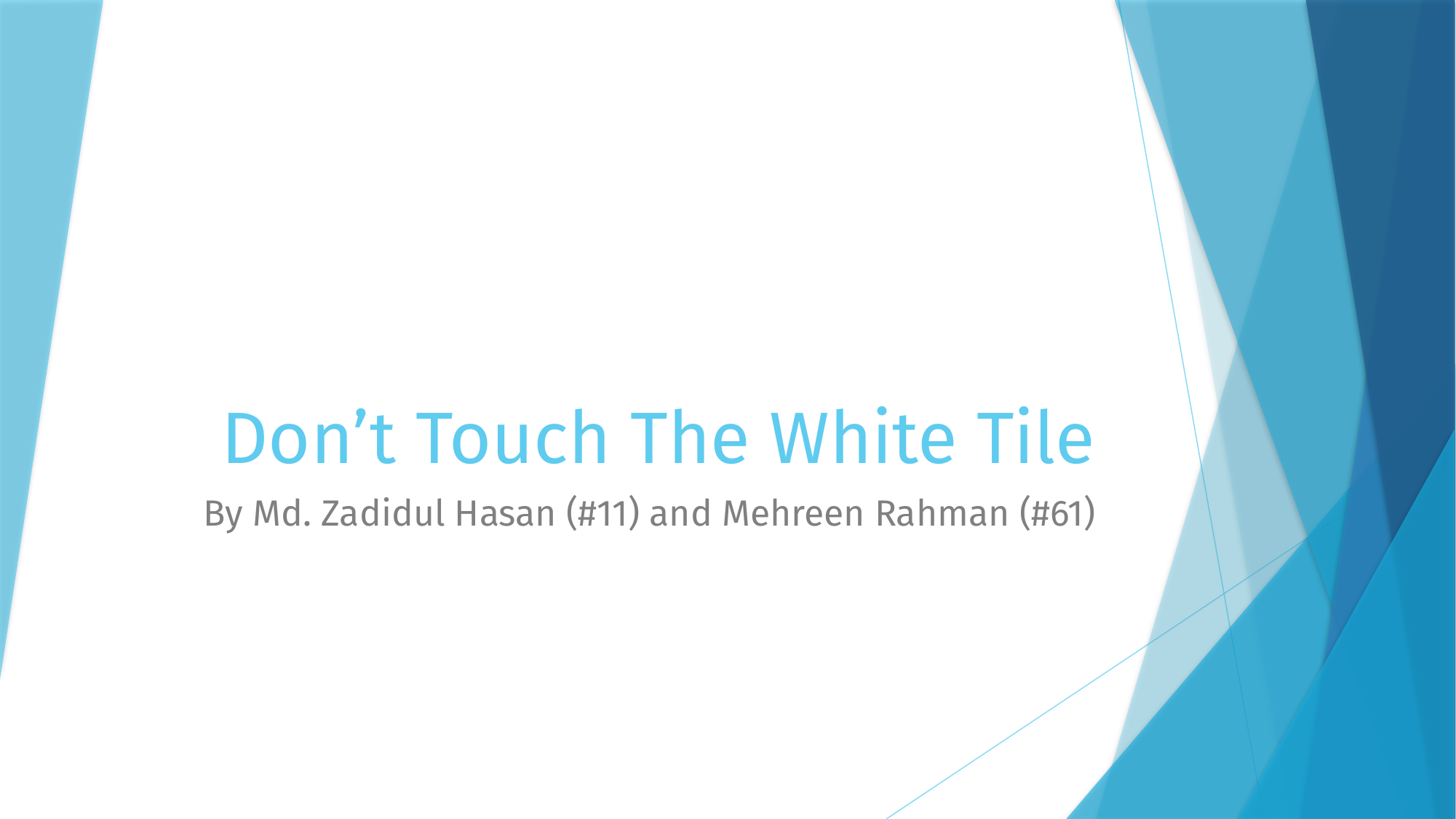

# Don’t Touch The White Tile
By Md. Zadidul Hasan (#11) and Mehreen Rahman (#61)